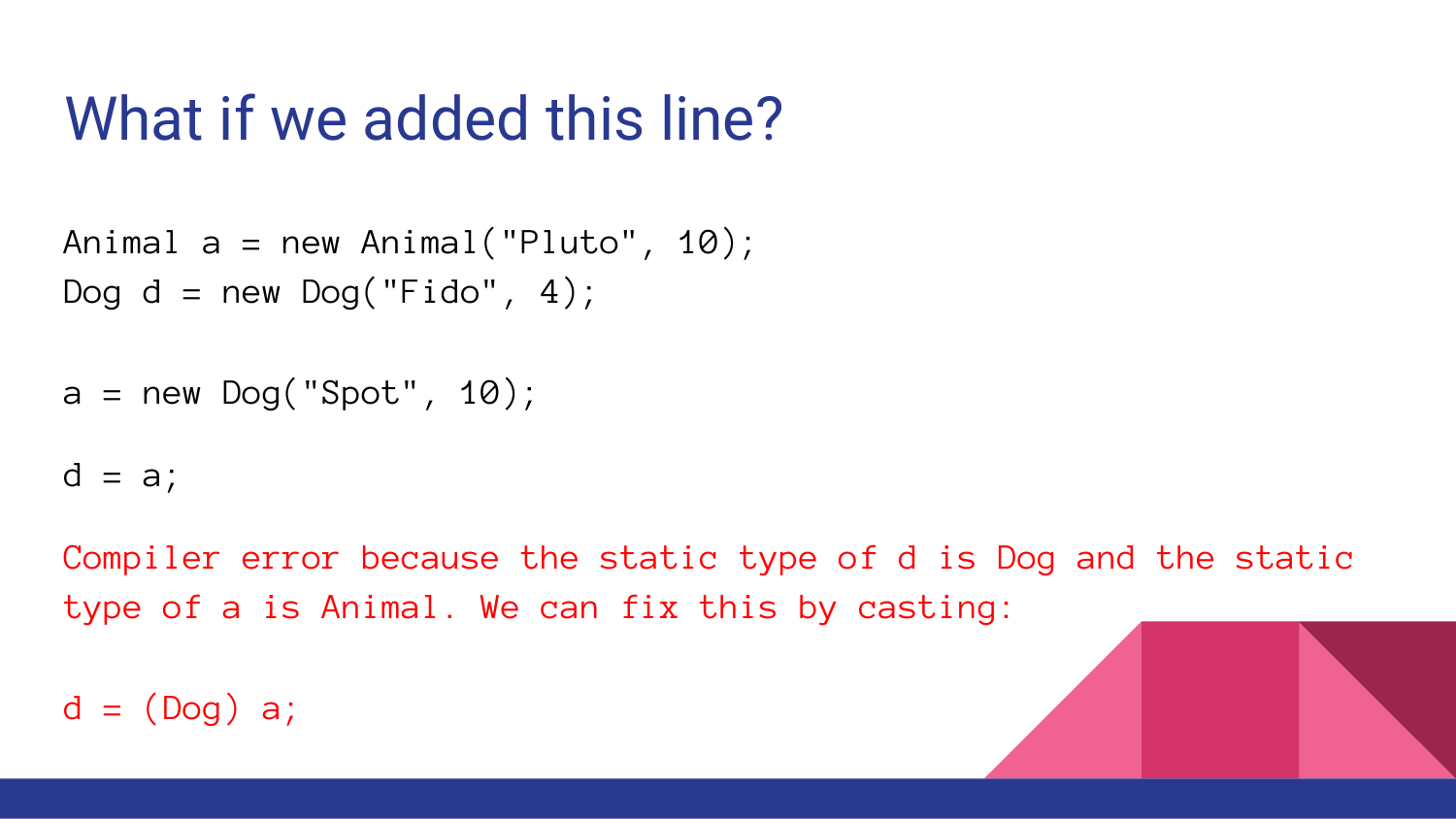

# What if we added this line?
Animal a = new Animal("Pluto", 10);
Dog d = new Dog("Fido", 4);

a = new Dog("Spot", 10);
d = a;
Compiler error because the static type of d is Dog and the static type of a is Animal. We can fix this by casting:

d = (Dog) a;